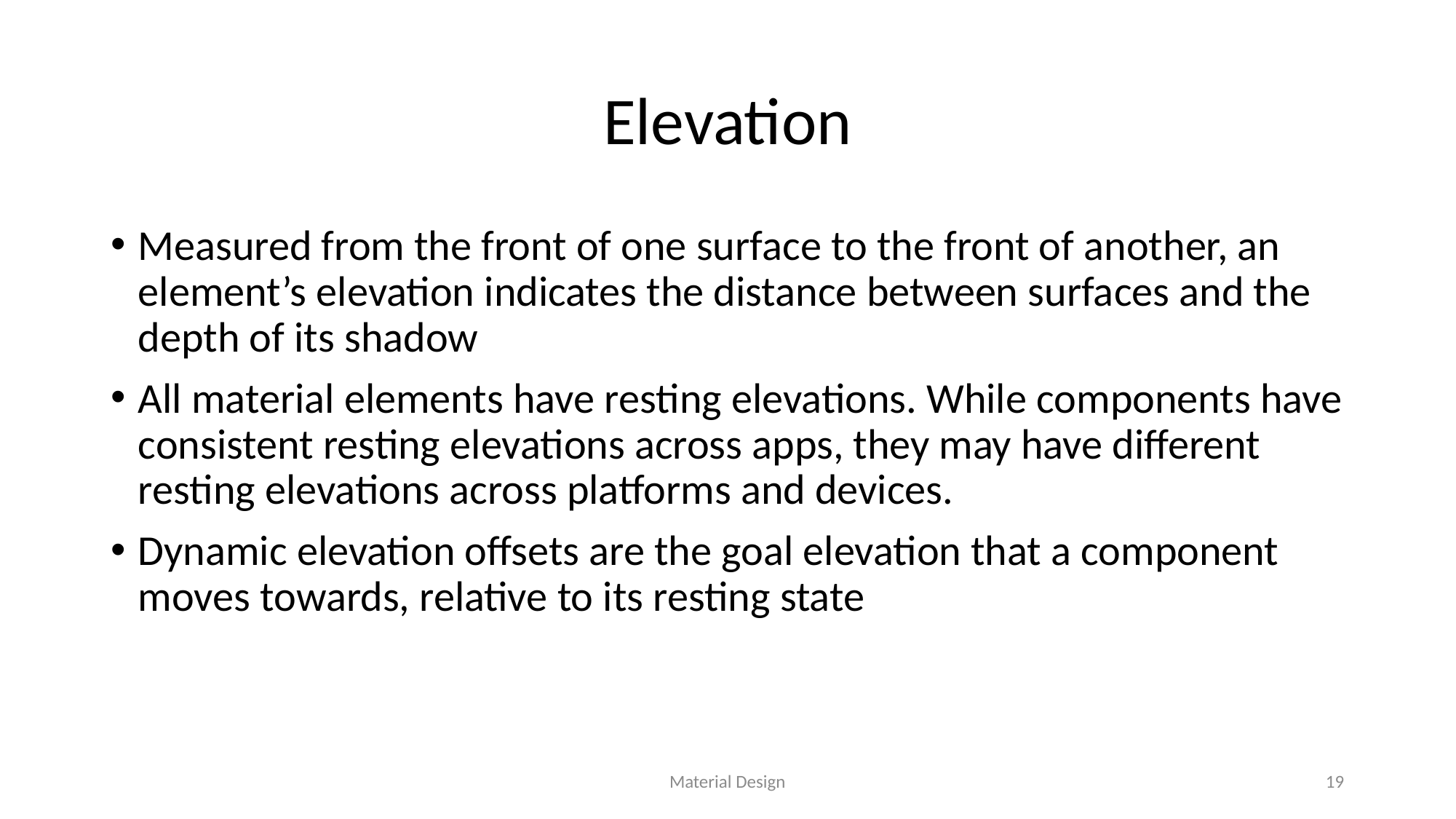

# Elevation
Measured from the front of one surface to the front of another, an element’s elevation indicates the distance between surfaces and the depth of its shadow
All material elements have resting elevations. While components have consistent resting elevations across apps, they may have different resting elevations across platforms and devices.
Dynamic elevation offsets are the goal elevation that a component moves towards, relative to its resting state
Material Design
19